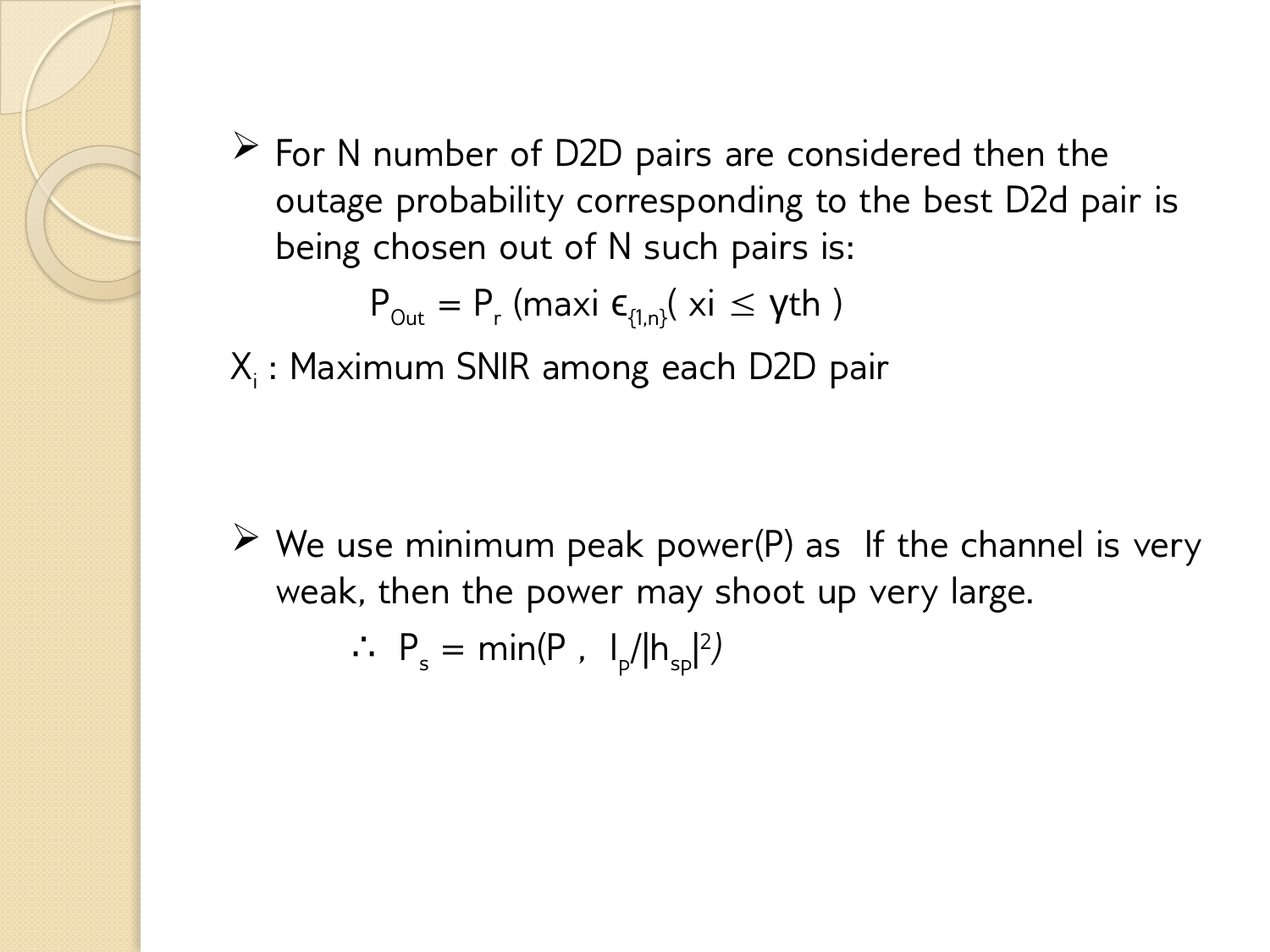

For N number of D2D pairs are considered then the outage probability corresponding to the best D2d pair is being chosen out of N such pairs is:
            POut = Pr (maxi ϵ{1,n}( xi ≤ γth )
Xi : Maximum SNIR among each D2D pair

We use minimum peak power(P) as  If the channel is very weak, then the power may shoot up very large.
           ∴  Ps = min(P ,  Ip/|hsp|2)